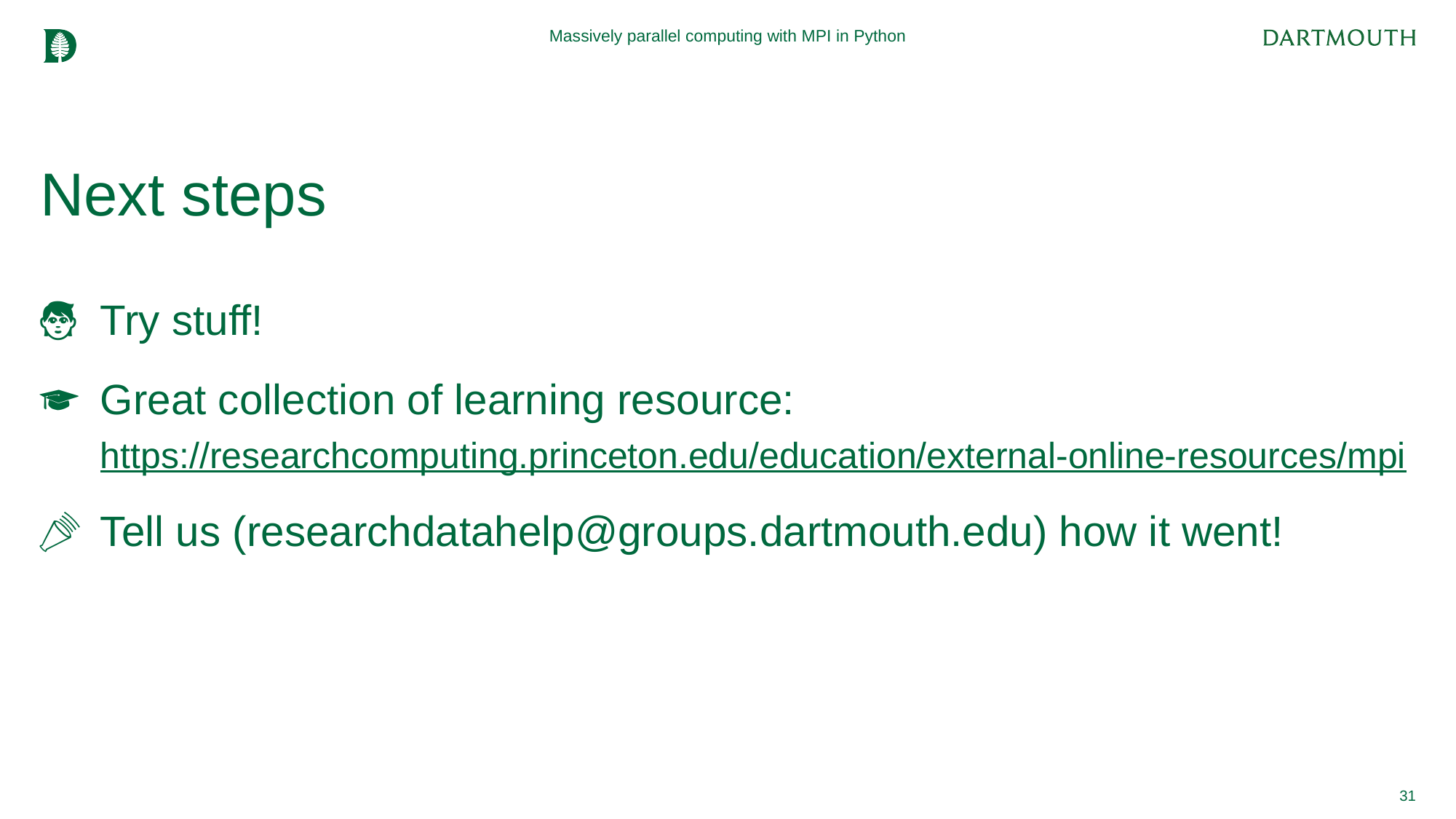

Massively parallel computing with MPI in Python
# Next steps
Try stuff!
Great collection of learning resource: https://researchcomputing.princeton.edu/education/external-online-resources/mpi
Tell us (researchdatahelp@groups.dartmouth.edu) how it went!
31